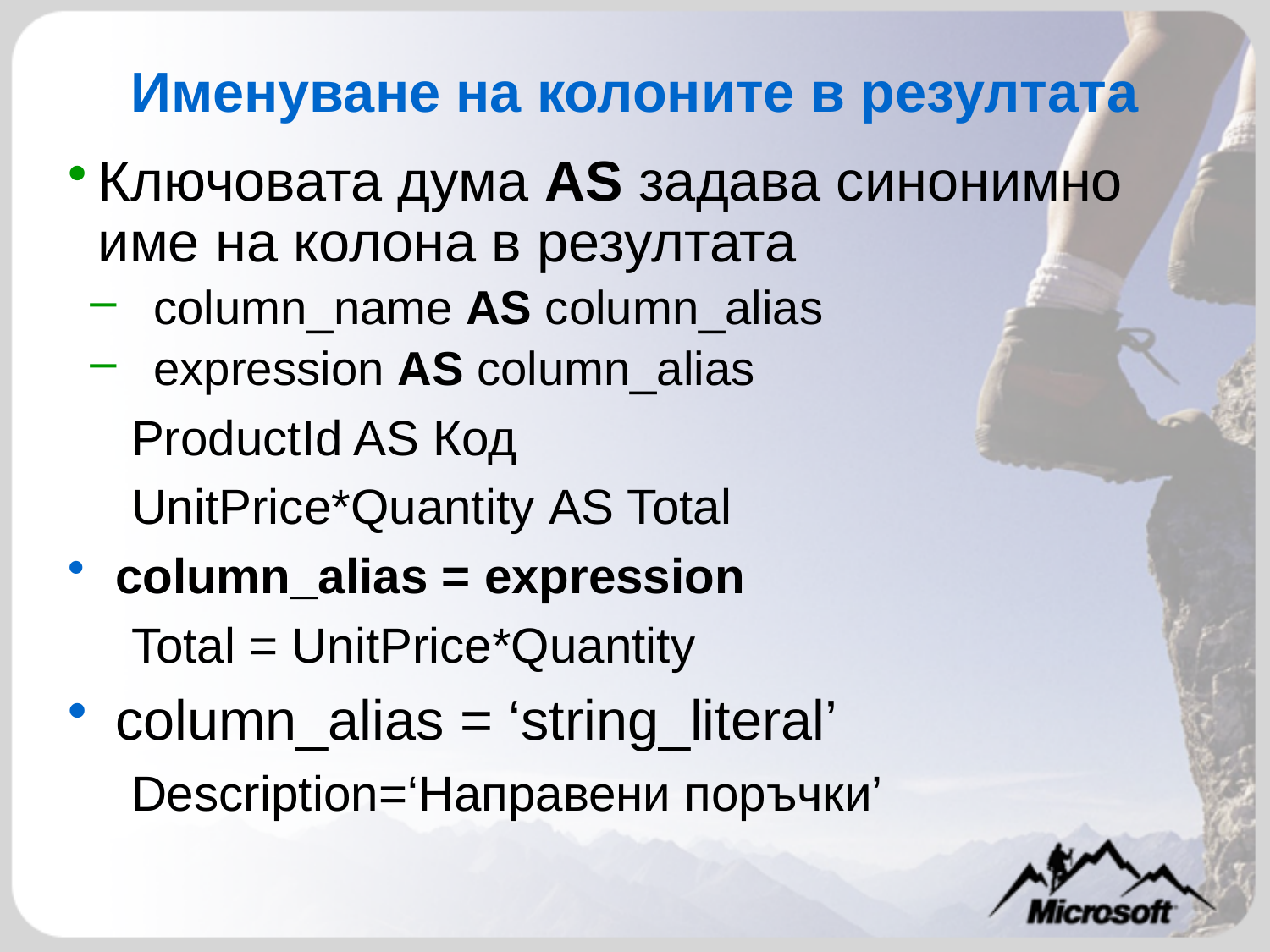

# Именуване на колоните в резултата
Ключовата дума AS задава синонимно име на колона в резултата
column_name AS column_alias
expression AS column_alias
ProductId AS Код
UnitPrice*Quantity AS Total
column_alias = expression
Total = UnitPrice*Quantity
column_alias = ‘string_literal’
Description=‘Направени поръчки’